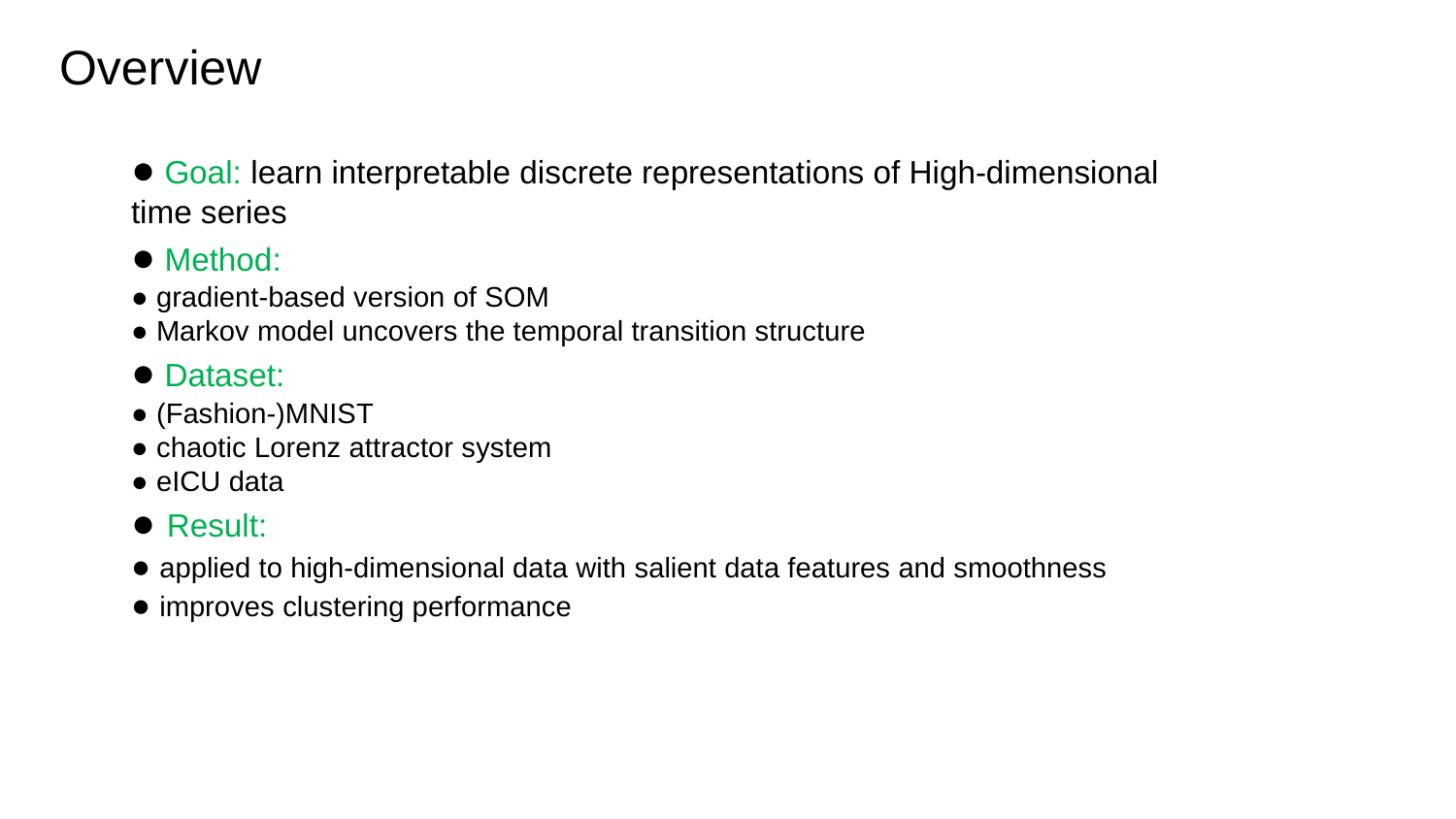

Overview
● Goal: learn interpretable discrete representations of High-dimensional time series
● Method:
● gradient-based version of SOM
● Markov model uncovers the temporal transition structure
● Dataset:
● (Fashion-)MNIST
● chaotic Lorenz attractor system
● eICU data
● Result:
● applied to high-dimensional data with salient data features and smoothness
● improves clustering performance